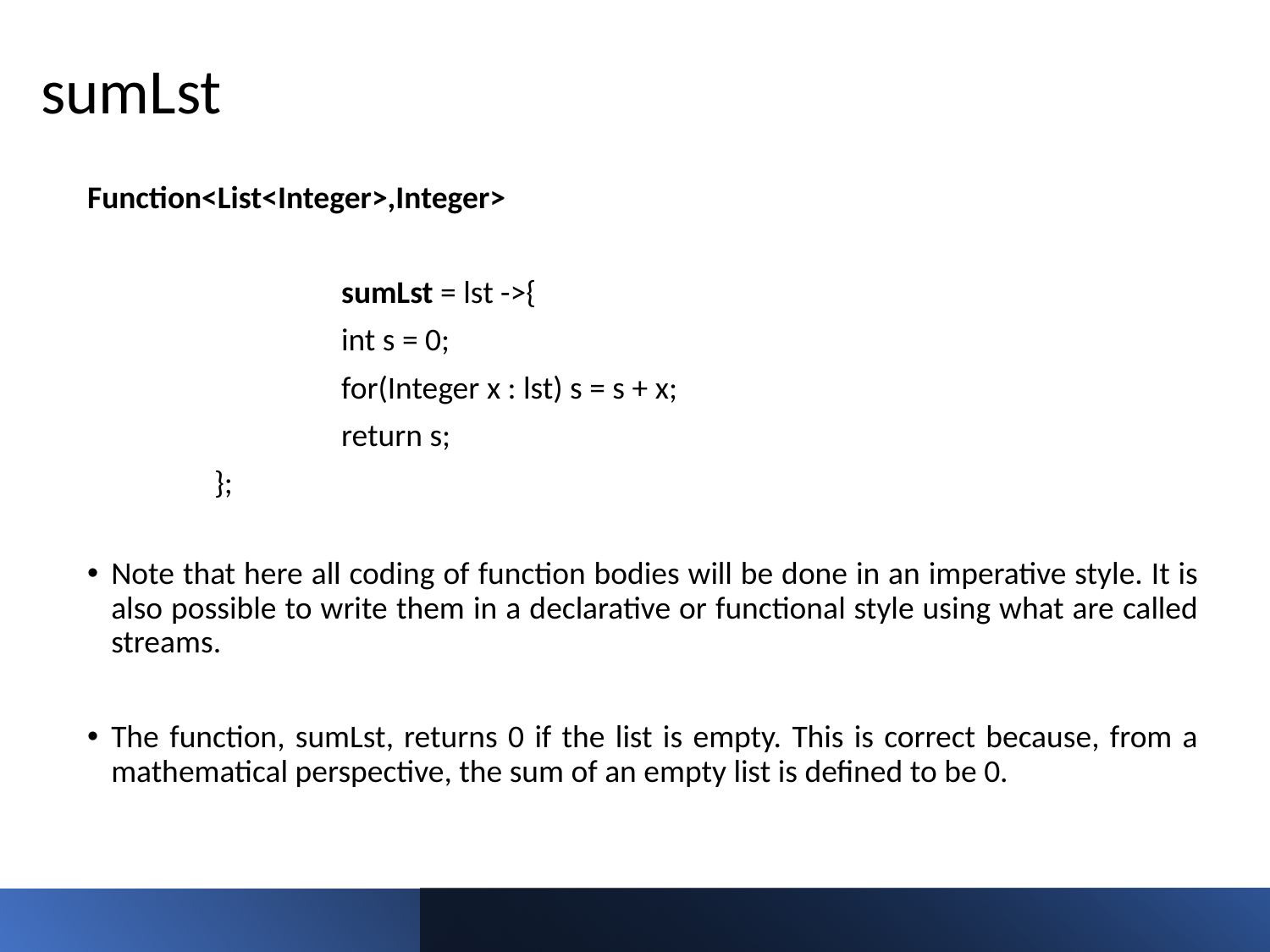

sumLst
Function<List<Integer>,Integer>

		sumLst = lst ->{
 		int s = 0;
 		for(Integer x : lst) s = s + x;
 		return s;
	};

Note that here all coding of function bodies will be done in an imperative style. It is also possible to write them in a declarative or functional style using what are called streams.

The function, sumLst, returns 0 if the list is empty. This is correct because, from a mathematical perspective, the sum of an empty list is defined to be 0.